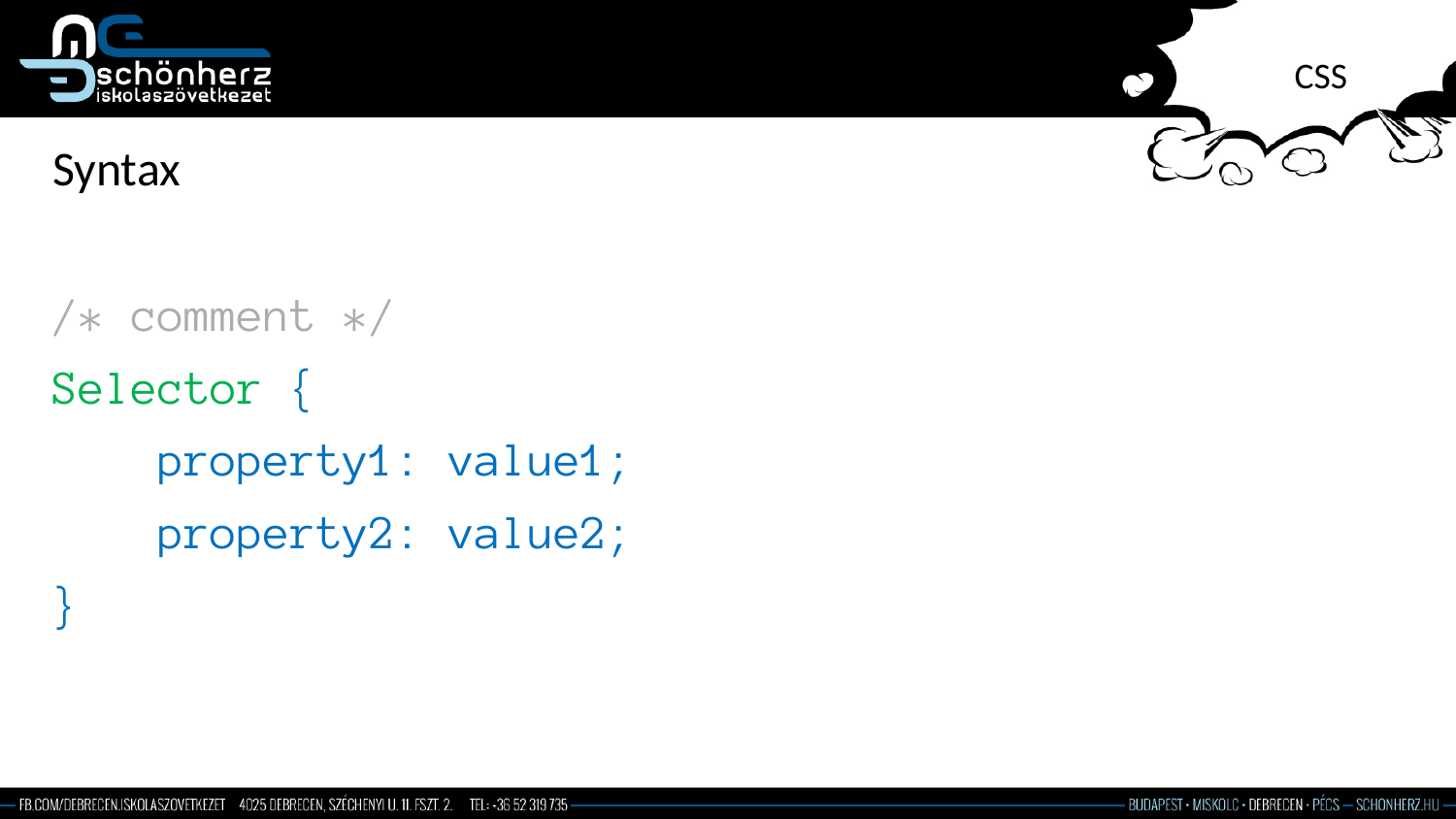

# CSS
Syntax

/* comment */
Selector {
    property1: value1;
    property2: value2;
}